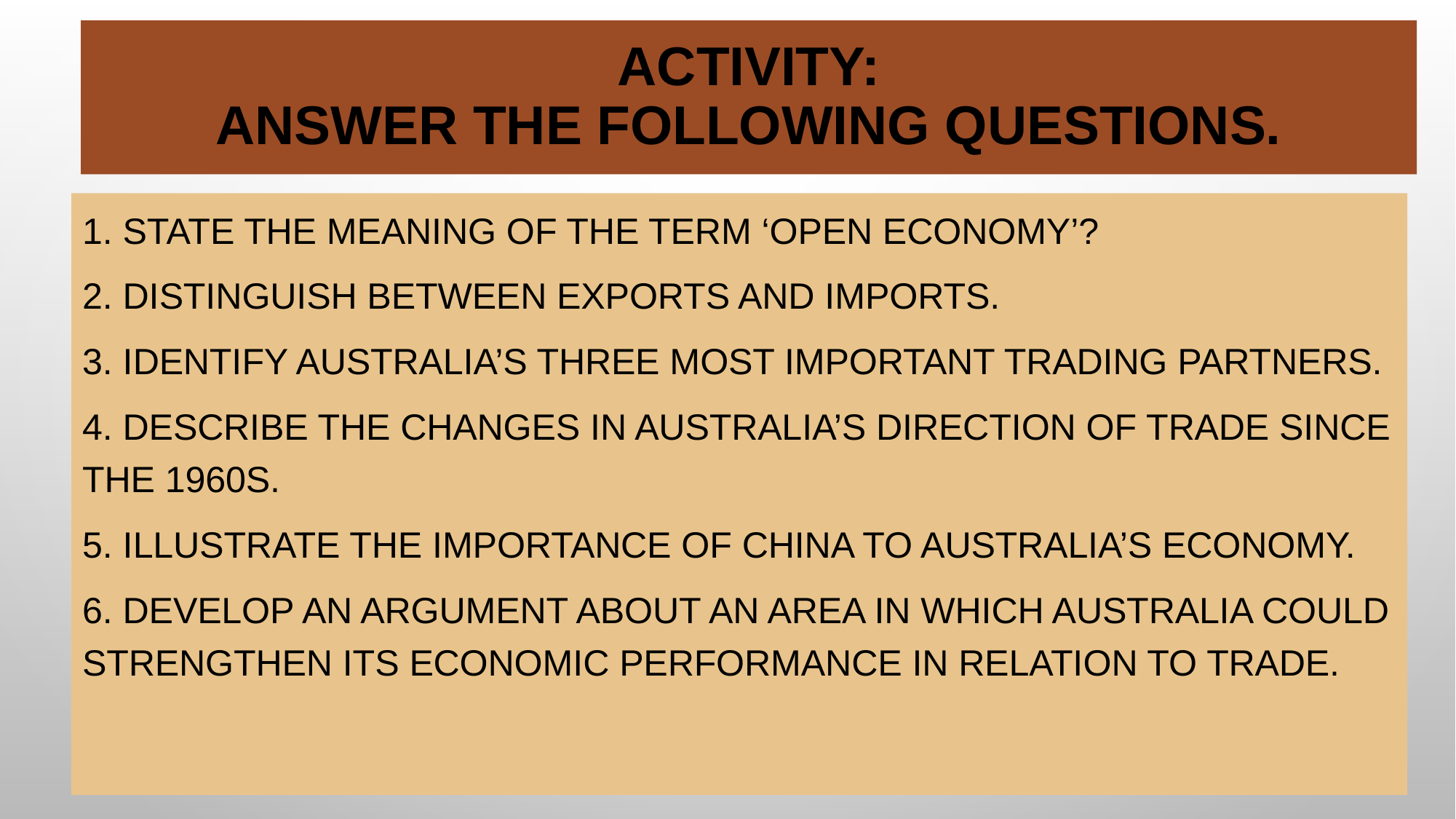

# Activity: Answer the following questions.
1. State the meaning of the term ‘Open Economy’?
2. Distinguish between exports and imports.
3. Identify Australia’s three most important trading partners.
4. Describe the changes in Australia’s direction of trade since the 1960s.
5. Illustrate the importance of China to Australia’s economy.
6. Develop an argument about an area in which Australia could strengthen its economic performance in relation to trade.